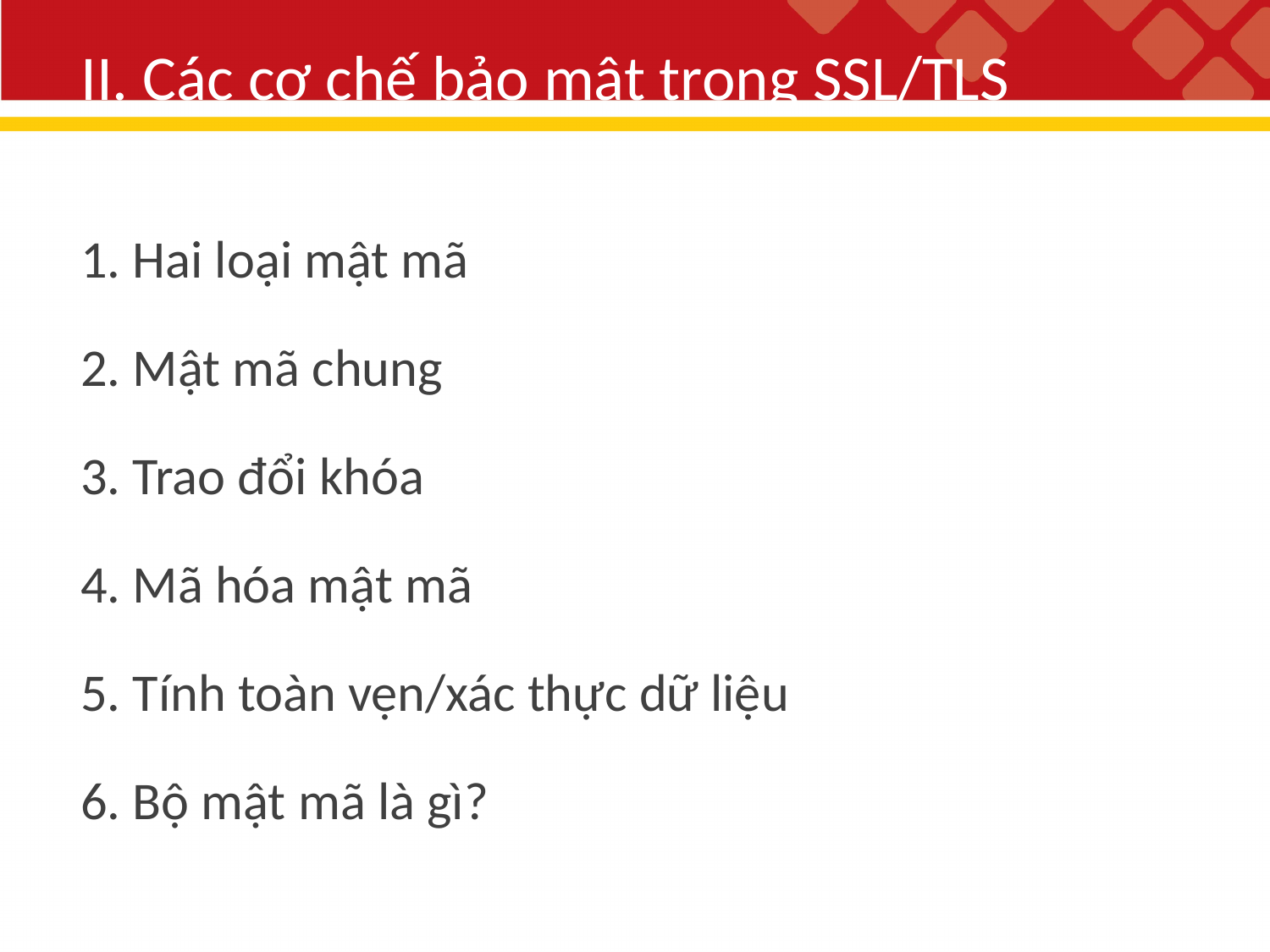

# II. Các cơ chế bảo mật trong SSL/TLS
1. Hai loại mật mã
2. Mật mã chung
3. Trao đổi khóa
4. Mã hóa mật mã
5. Tính toàn vẹn/xác thực dữ liệu
6. Bộ mật mã là gì?